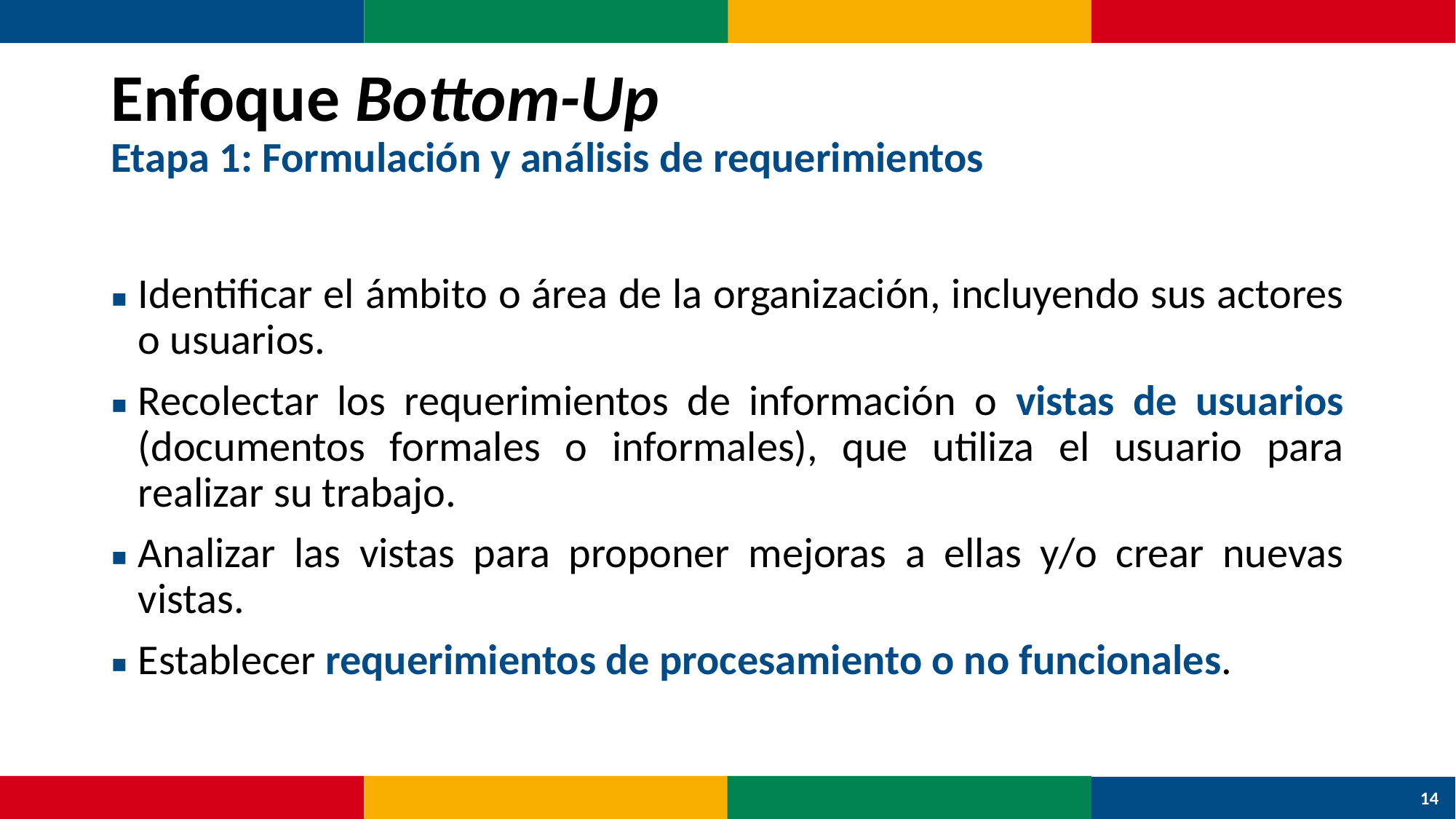

# Enfoque Bottom-Up Etapa 1: Formulación y análisis de requerimientos
Identificar el ámbito o área de la organización, incluyendo sus actores o usuarios.
Recolectar los requerimientos de información o vistas de usuarios (documentos formales o informales), que utiliza el usuario para realizar su trabajo.
Analizar las vistas para proponer mejoras a ellas y/o crear nuevas vistas.
Establecer requerimientos de procesamiento o no funcionales.
14